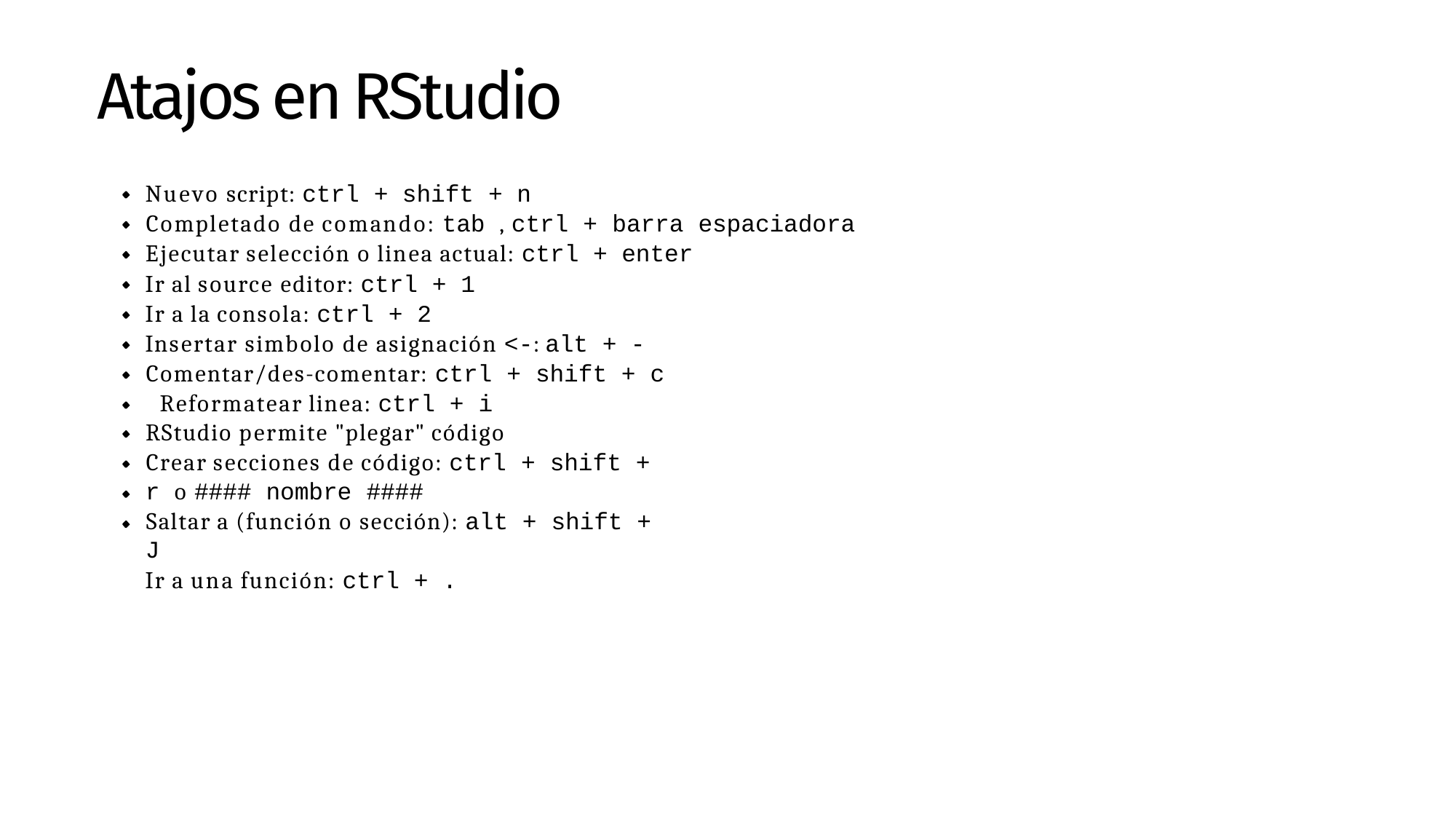

Atajos en RStudio
Nuevo script: ctrl + shift + n
Completado de comando: tab , ctrl + barra espaciadora
Ejecutar selección o linea actual: ctrl + enter
Ir al source editor: ctrl + 1
Ir a la consola: ctrl + 2
Insertar simbolo de asignación <-: alt + -  Comentar/des-comentar: ctrl + shift + c  Reformatear linea: ctrl + i
RStudio permite "plegar" código
Crear secciones de código: ctrl + shift + r o #### nombre ####
Saltar a (función o sección): alt + shift + J
Ir a una función: ctrl + .